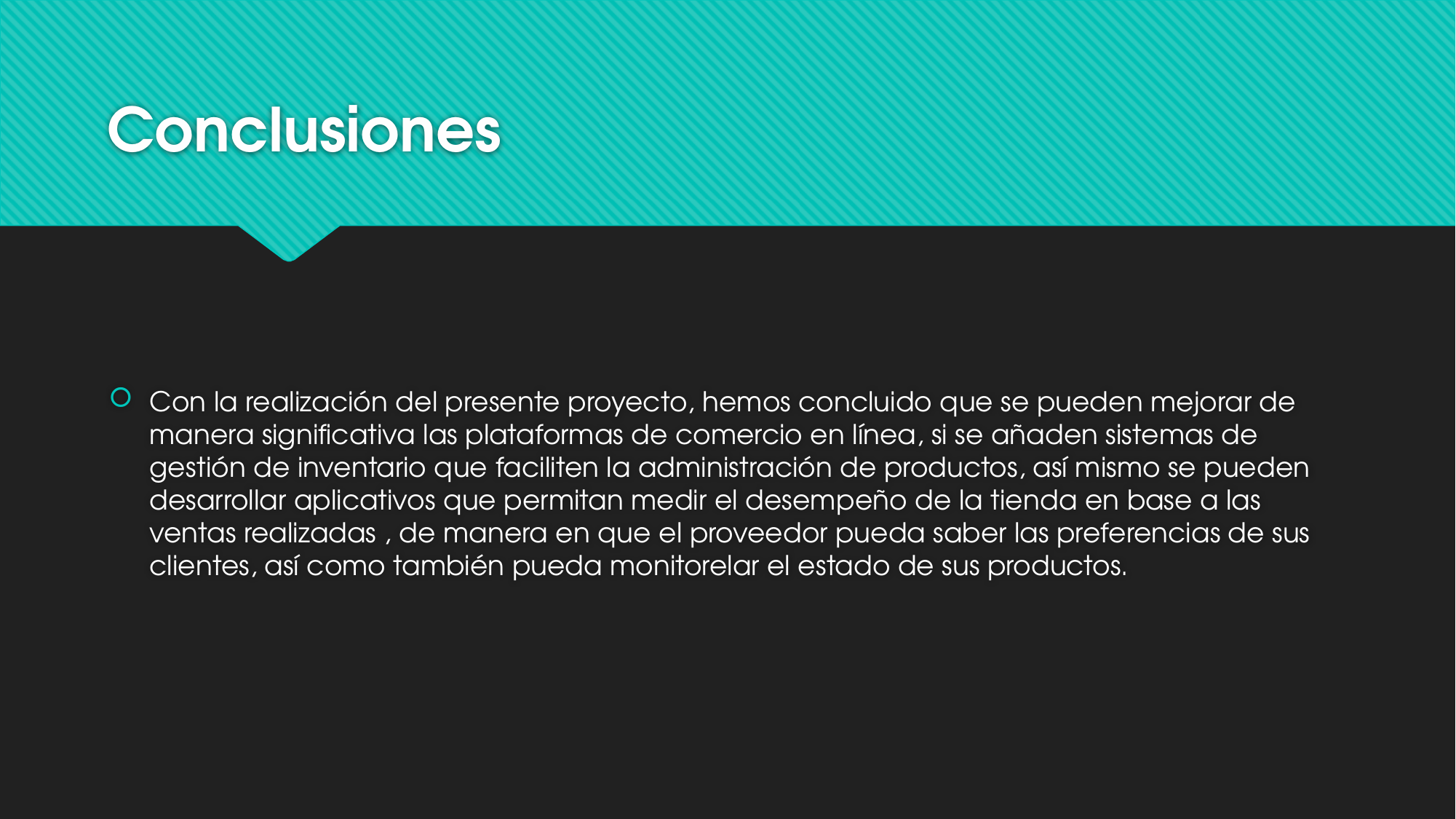

# Conclusiones
Con la realización del presente proyecto, hemos concluido que se pueden mejorar de manera significativa las plataformas de comercio en línea, si se añaden sistemas de gestión de inventario que faciliten la administración de productos, así mismo se pueden desarrollar aplicativos que permitan medir el desempeño de la tienda en base a las ventas realizadas , de manera en que el proveedor pueda saber las preferencias de sus clientes, así como también pueda monitorelar el estado de sus productos.